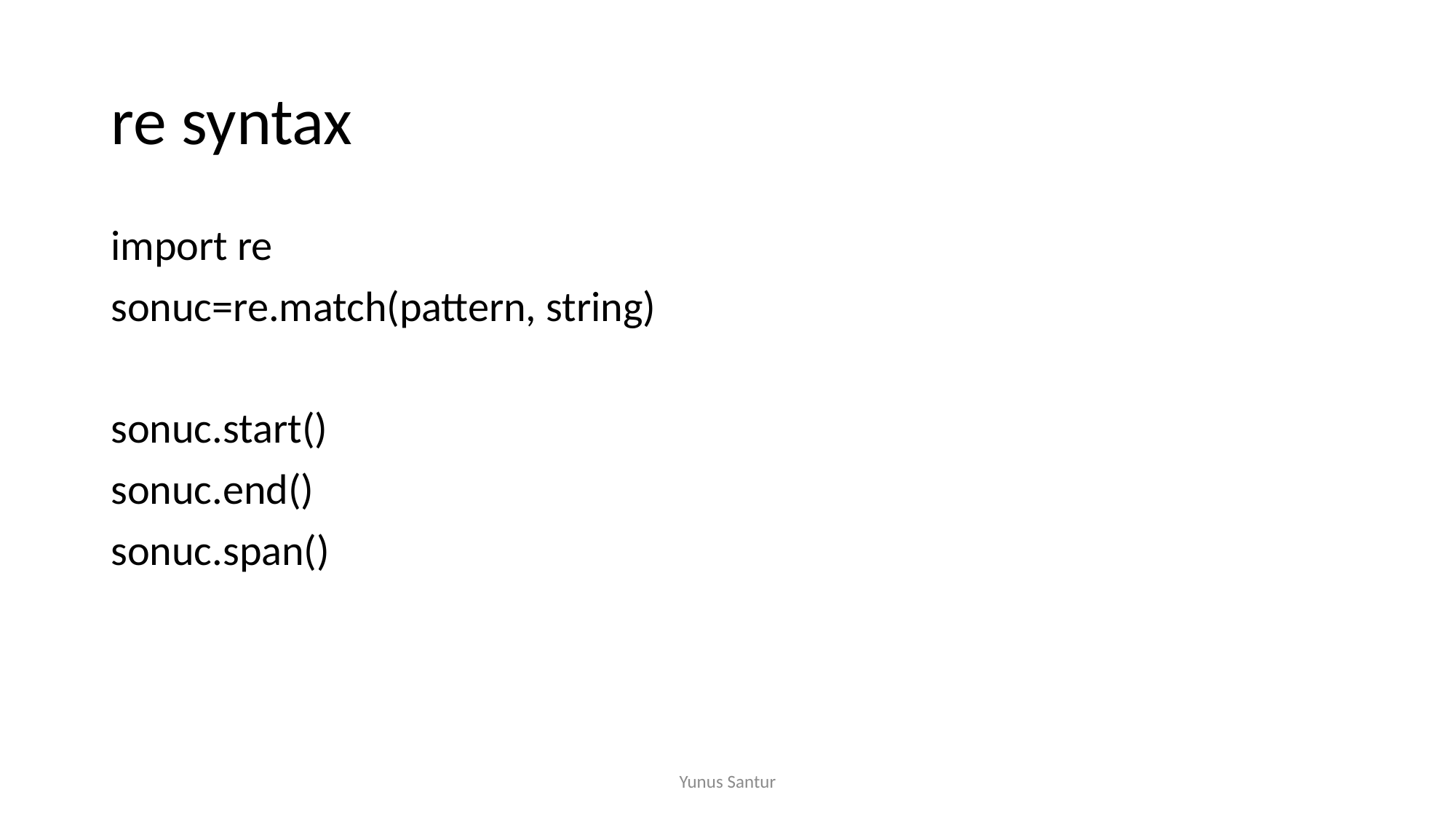

# re syntax
import re
sonuc=re.match(pattern, string)

sonuc.start()
sonuc.end()
sonuc.span()

Yunus Santur